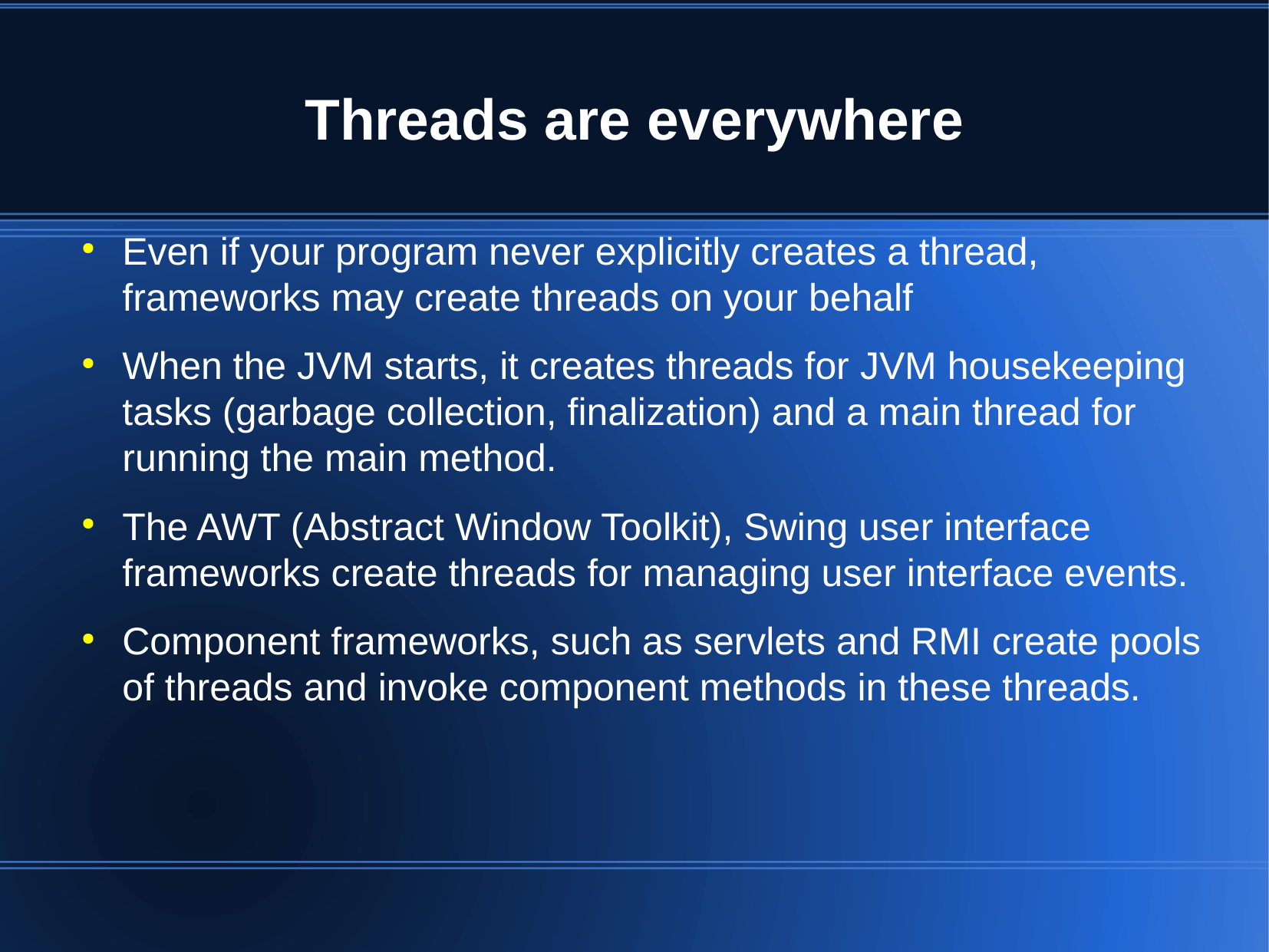

Threads are everywhere
Even if your program never explicitly creates a thread, frameworks may create threads on your behalf
When the JVM starts, it creates threads for JVM housekeeping tasks (garbage collection, finalization) and a main thread for running the main method.
The AWT (Abstract Window Toolkit), Swing user interface frameworks create threads for managing user interface events.
Component frameworks, such as servlets and RMI create pools of threads and invoke component methods in these threads.